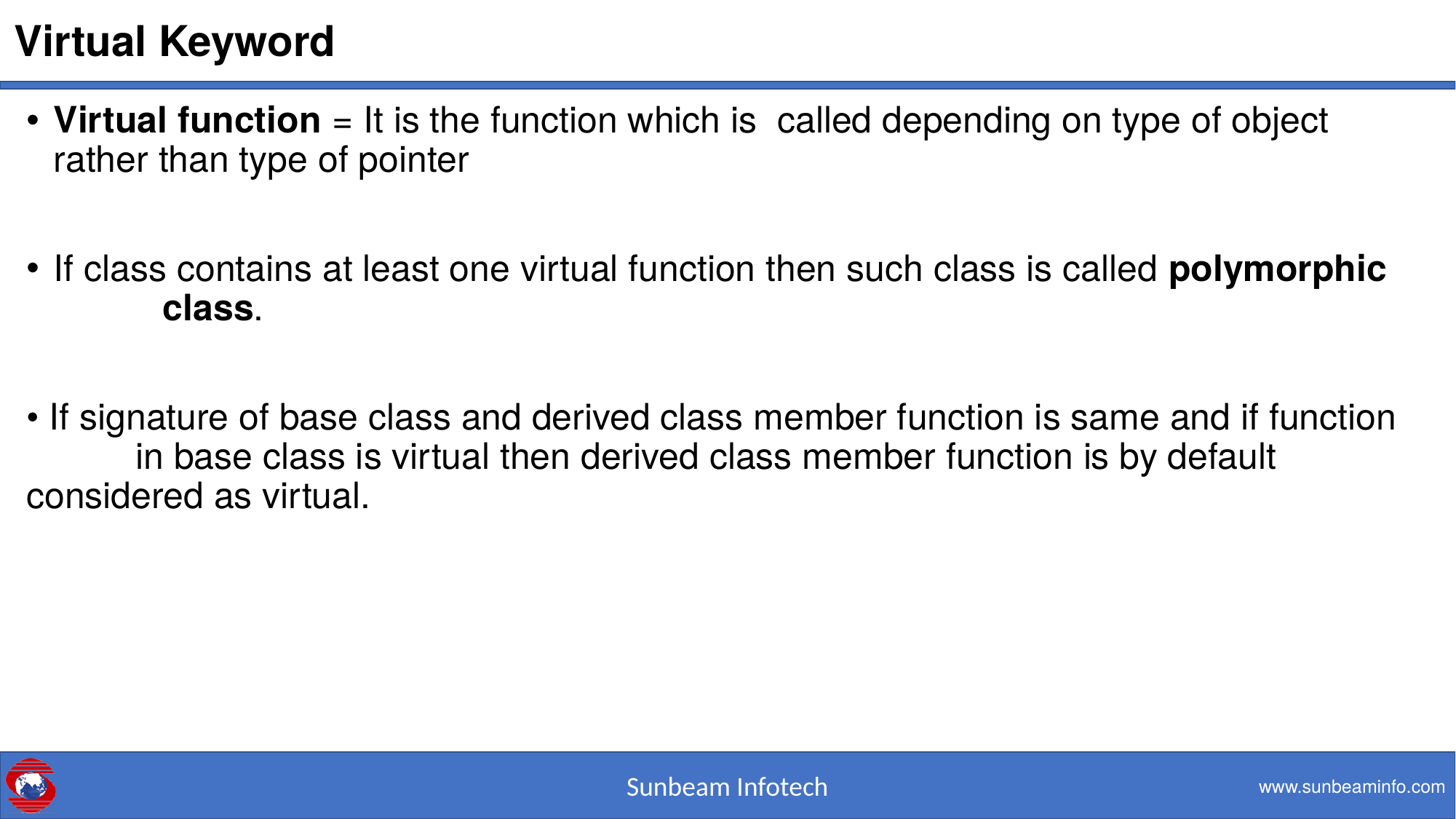

# Virtual Keyword
Virtual function = It is the function which is  called depending on type of object 	rather than type of pointer

If class contains at least one virtual function then such class is called polymorphic 	class.

• If signature of base class and derived class member function is same and if function    	in base class is virtual then derived class member function is by default 	considered as virtual.